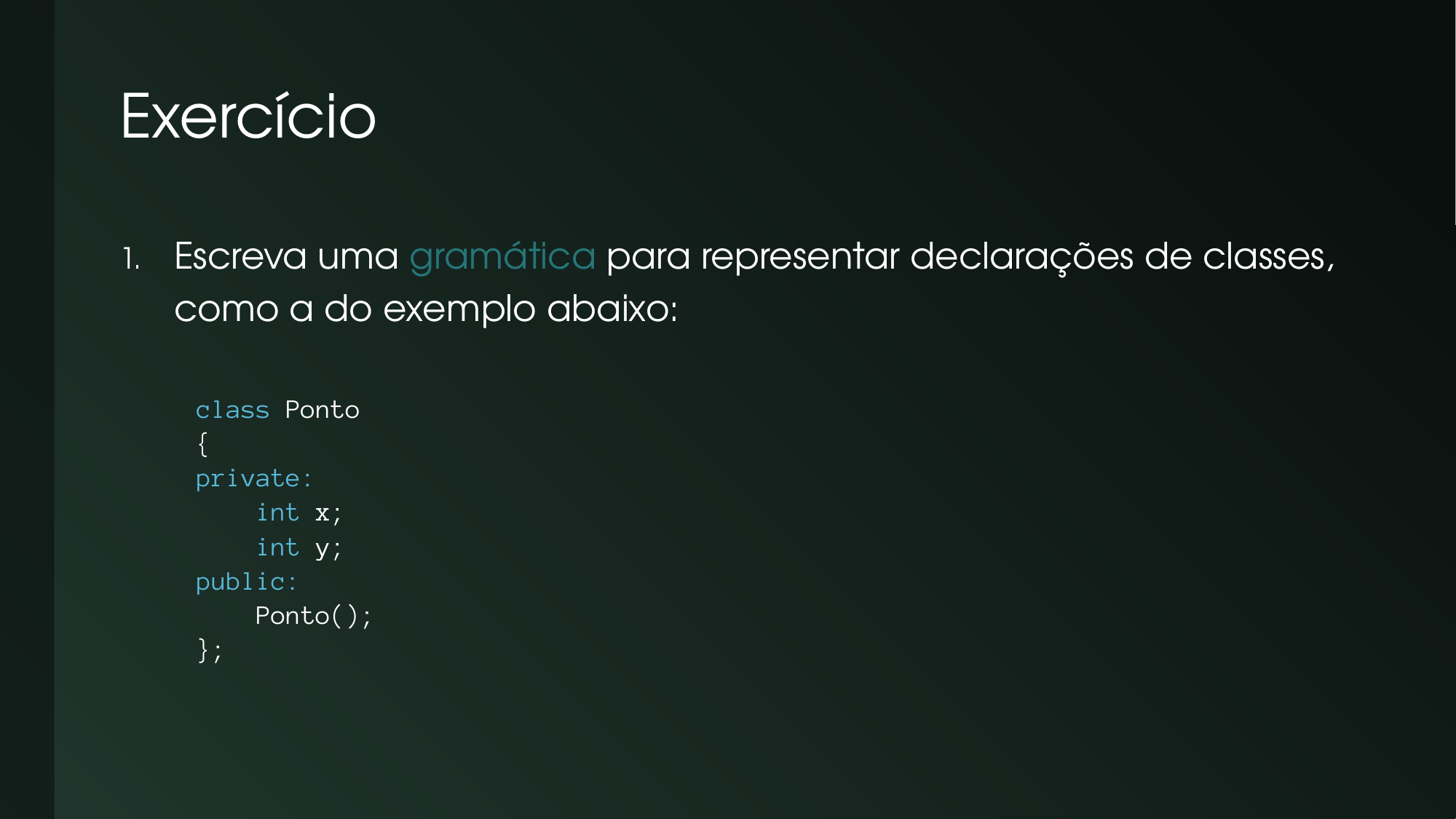

# Exercício
Escreva uma gramática para representar declarações de classes, como a do exemplo abaixo:
class Ponto
{
private:
    int x;
    int y;
public:
    Ponto();
};